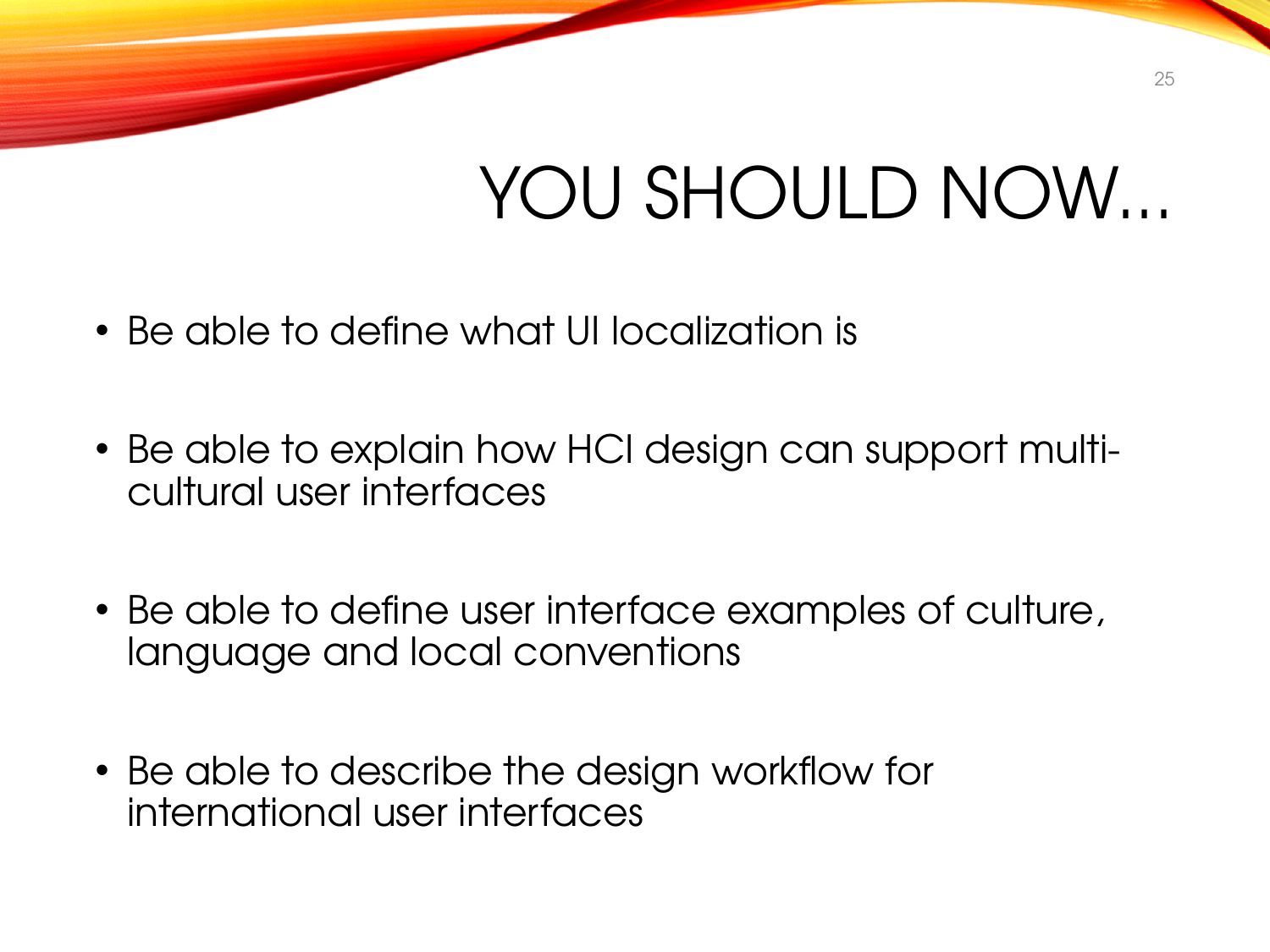

25
# You should now...
Be able to define what UI localization is

Be able to explain how HCI design can support multi-cultural user interfaces

Be able to define user interface examples of culture, language and local conventions

Be able to describe the design workflow for international user interfaces